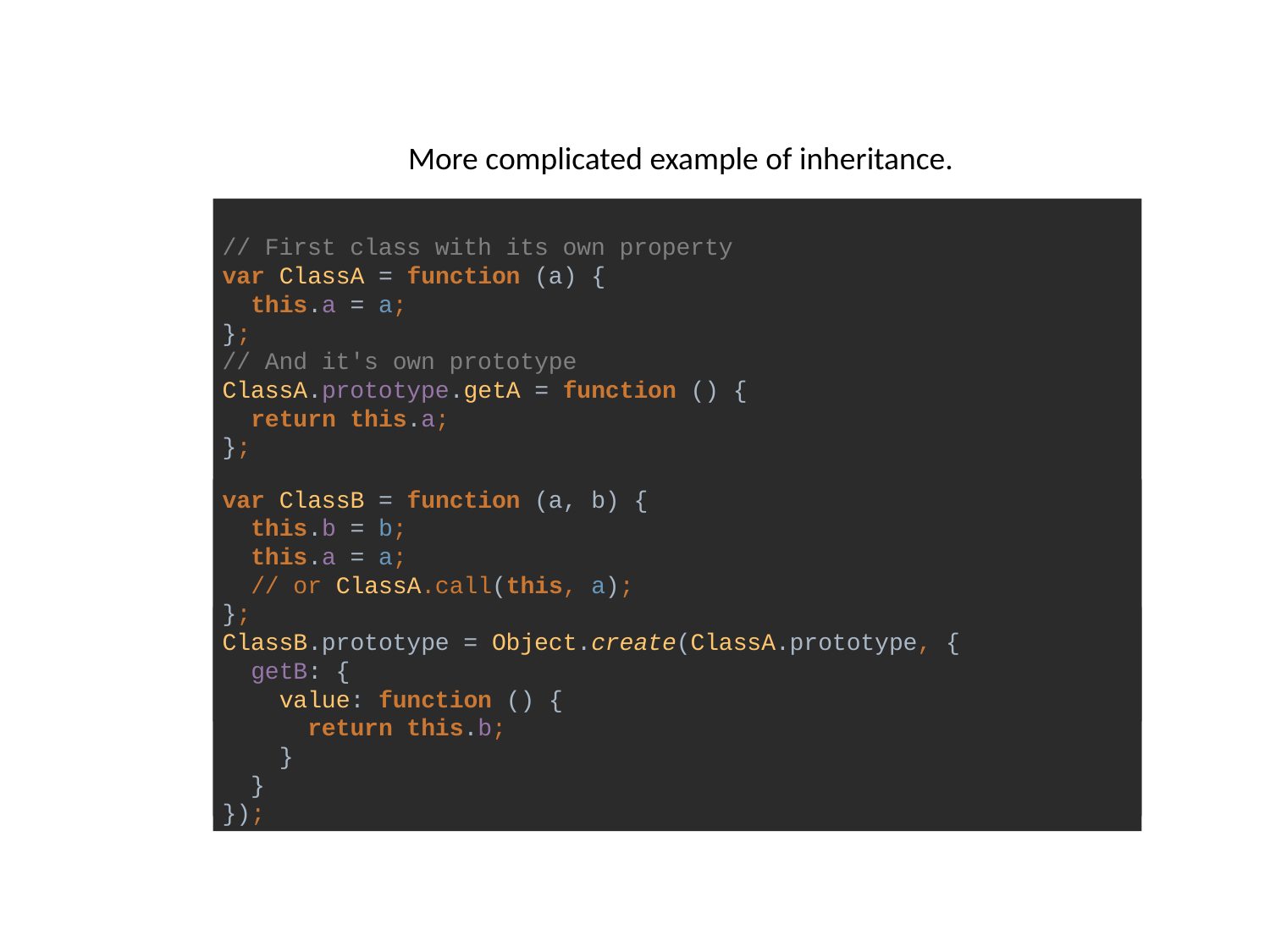

More complicated example of inheritance.
// First class with its own property
var ClassA = function (a) {
  this.a = a;
};
// And it's own prototype
ClassA.prototype.getA = function () {
  return this.a;
};
// Second class with its own property
var ClassB = function (b) {
  this.b = b;
};
// And it's own prototype
ClassB.prototype.getB = function () {
  return this.b;
};
var ClassB = function (a, b) {
  this.b = b;
  this.a = a;
  // or ClassA.call(this, a);
};
ClassB.prototype = Object.create(ClassA.prototype, {
  getB: {
    value: function () {
      return this.b;
    }
  }
});
ClassB.prototype = new ClassA(5);
ClassB.prototype.getB = function () {
  return this.b;
};